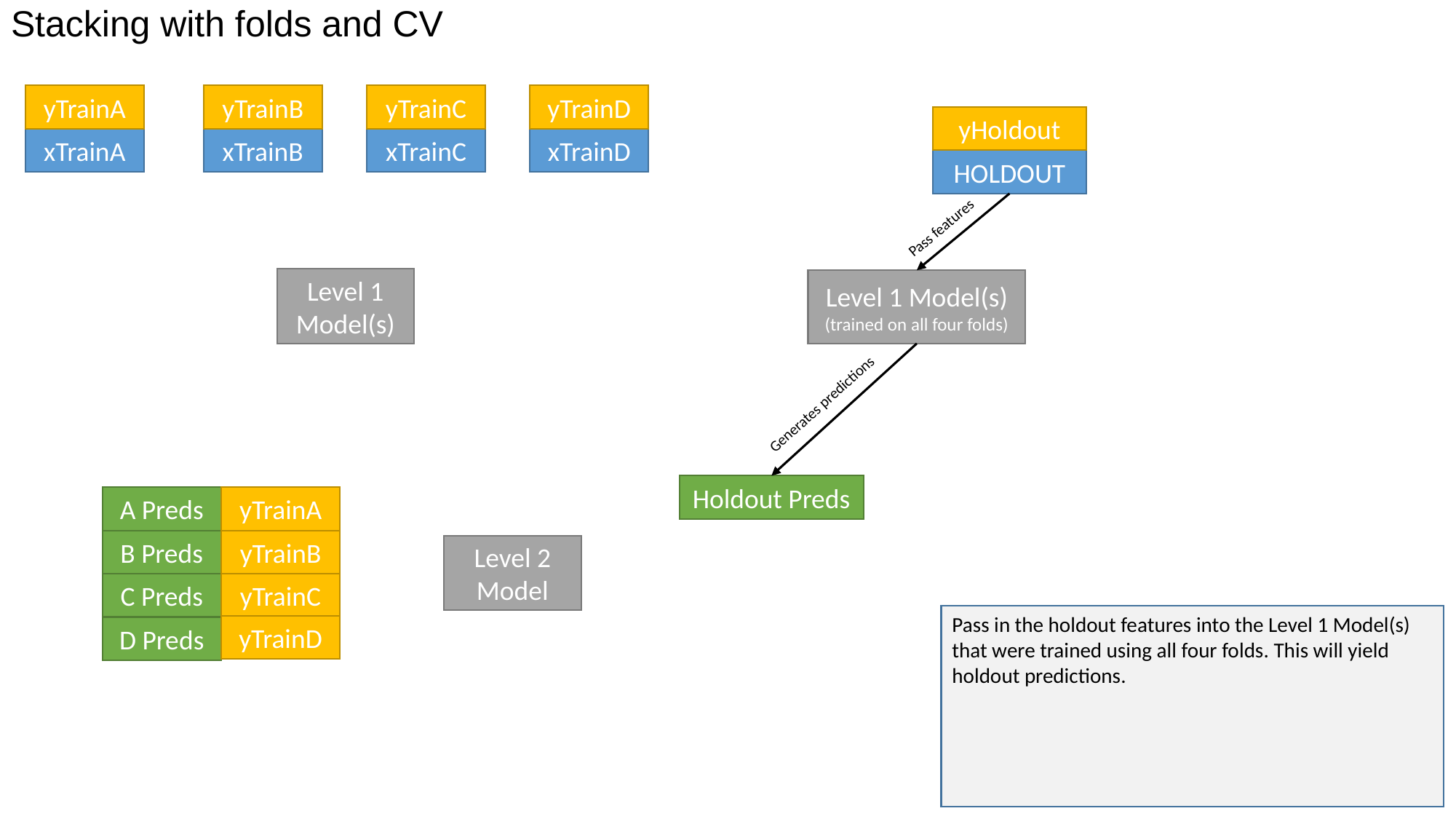

# Stacking with folds and CV
yTrainD
yTrainC
yTrainA
yTrainB
yHoldout
xTrainD
xTrainC
xTrainA
xTrainB
HOLDOUT
Pass features
Level 1 Model(s)
Level 1 Model(s)
(trained on all four folds)
Generates predictions
Holdout Preds
yTrainA
A Preds
yTrainB
B Preds
Level 2 Model
yTrainC
C Preds
Pass in the holdout features into the Level 1 Model(s) that were trained using all four folds. This will yield holdout predictions.
yTrainD
D Preds